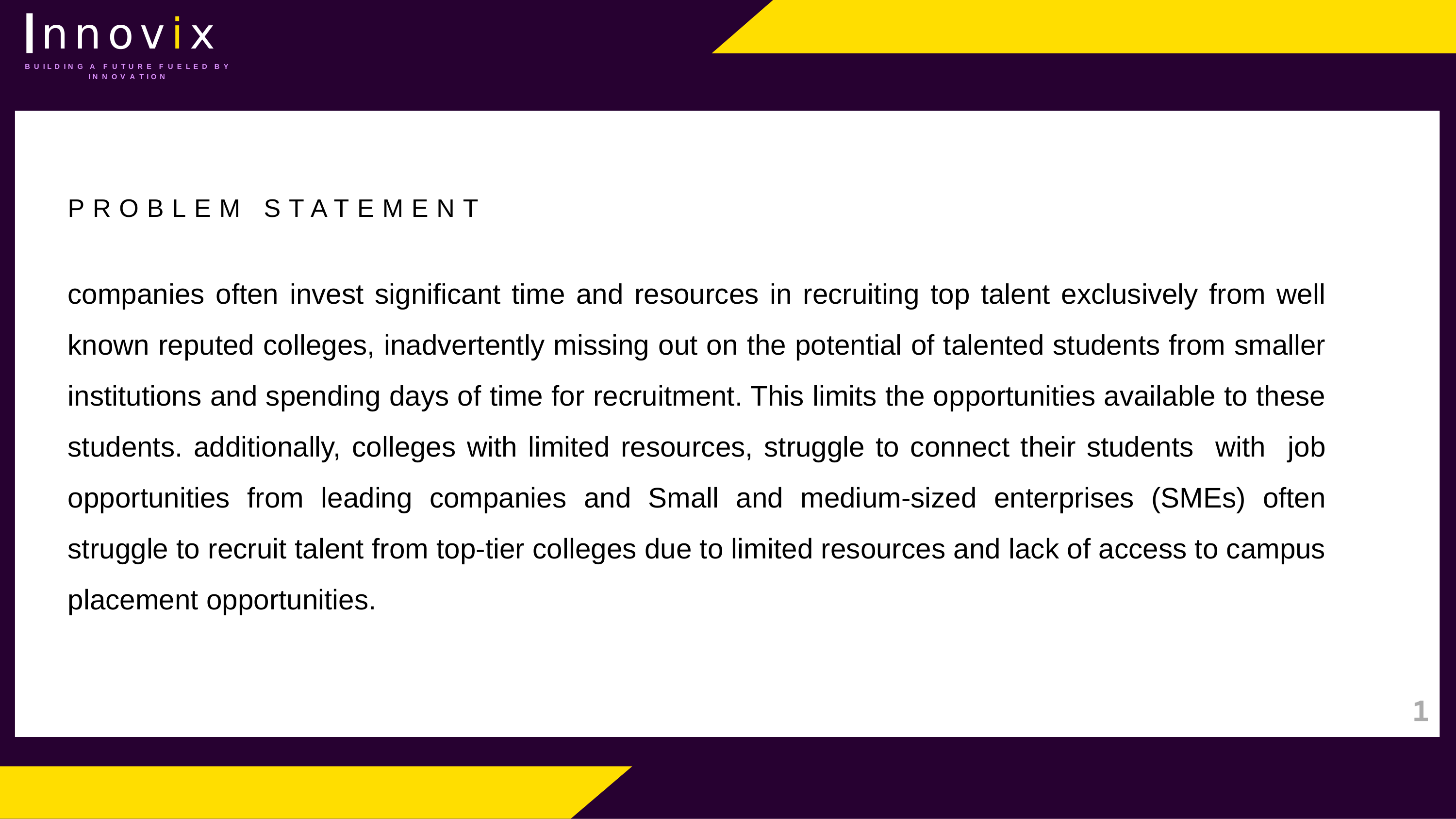

# nnovix

B U I L D I N G A F U T U R E F U E L E D B Y I N N O V A T I O N

PROBLEM STATEMENT

companies often invest significant time and resources in recruiting top talent exclusively from well known reputed colleges, inadvertently missing out on the potential of talented students from smaller institutions and spending days of time for recruitment. This limits the opportunities available to these students. additionally, colleges with limited resources, struggle to connect their students  with  job opportunities from leading companies and Small and medium-sized enterprises (SMEs) often struggle to recruit talent from top-tier colleges due to limited resources and lack of access to campus placement opportunities.